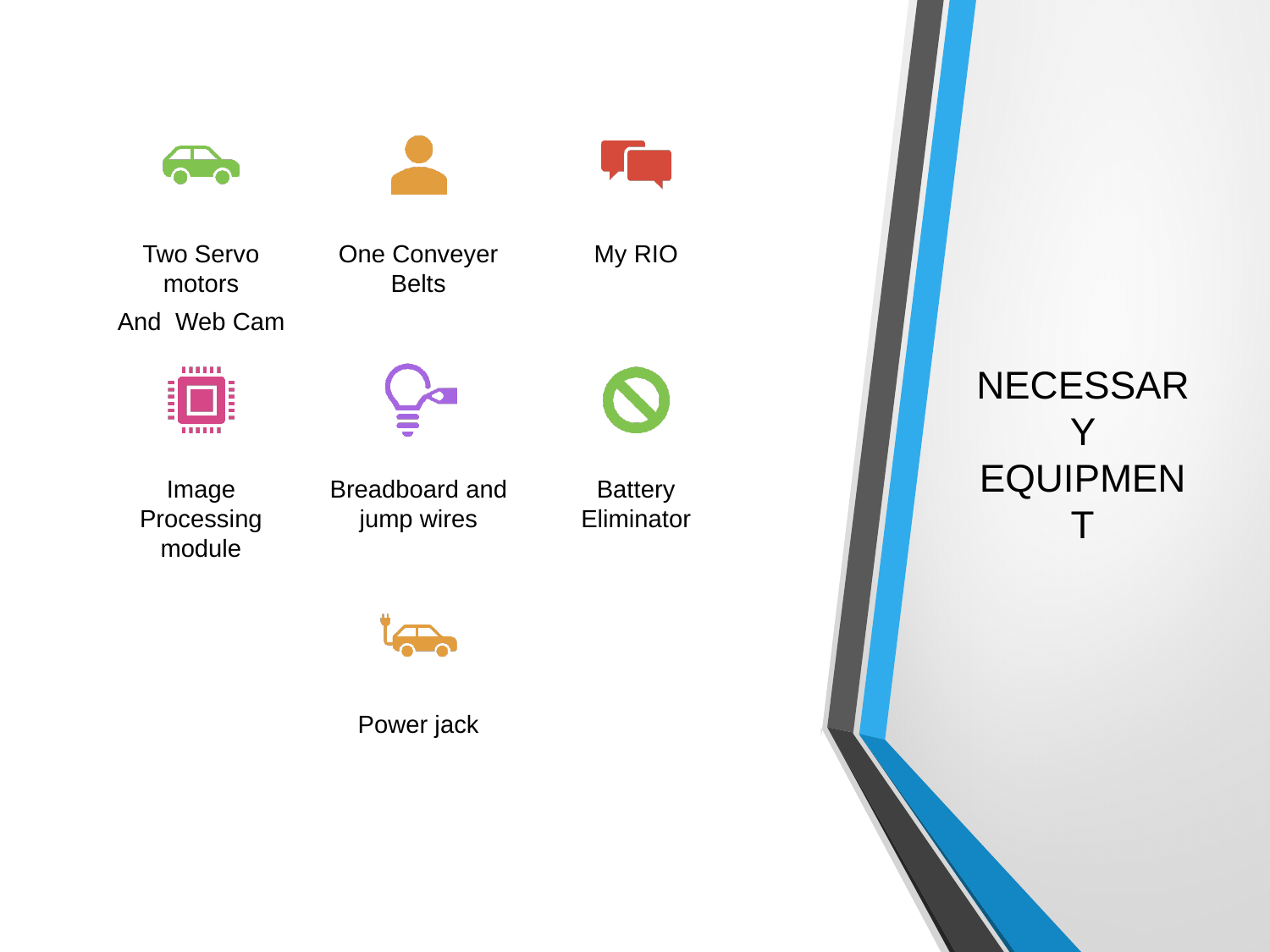

Two Servo motors
And  Web Cam
One Conveyer Belts
My RIO
Image Processing module
Breadboard and jump wires
Battery Eliminator
Power jack
NECESSARY EQUIPMENT